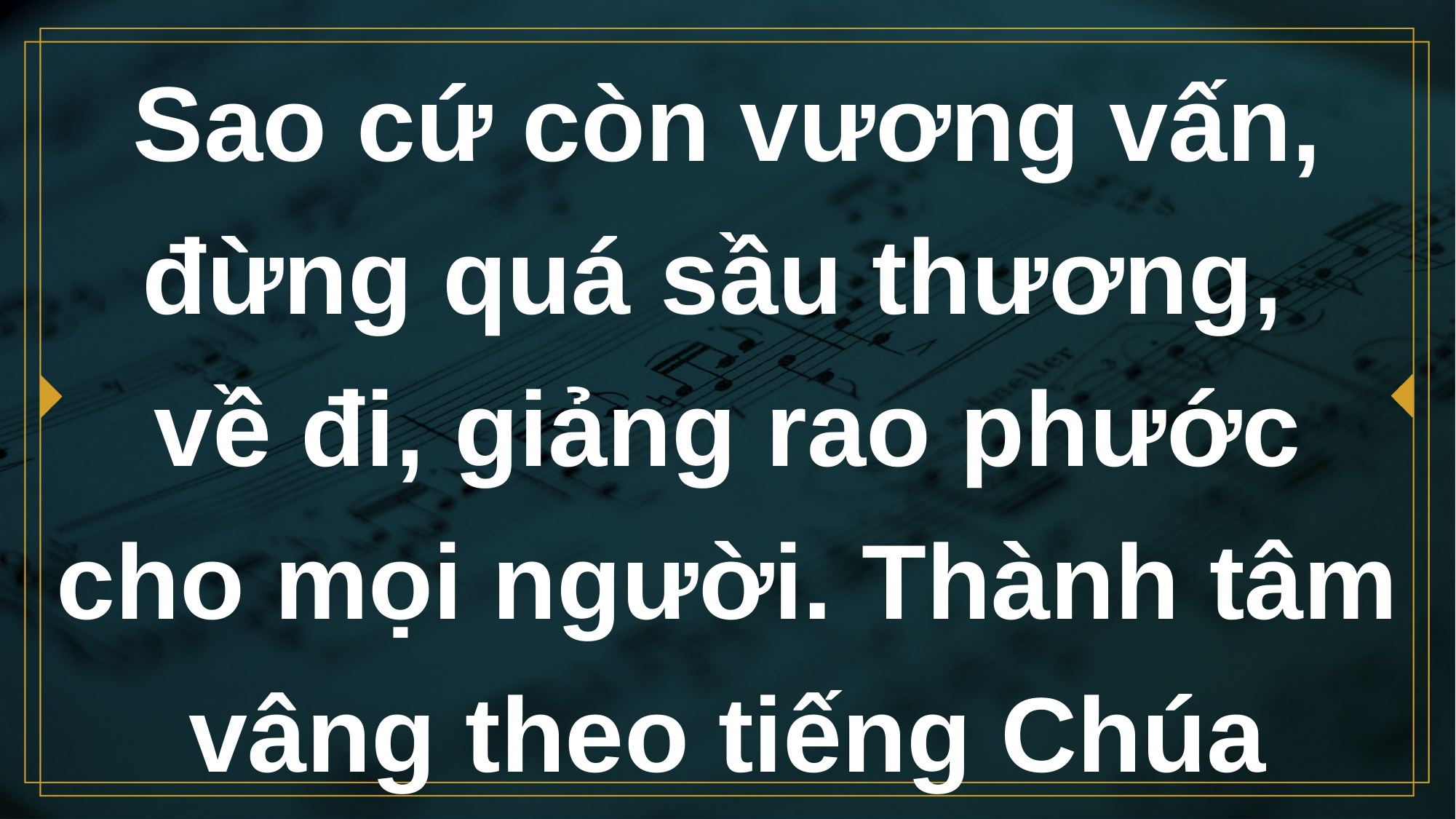

# Sao cứ còn vương vấn, đừng quá sầu thương, về đi, giảng rao phước cho mọi người. Thành tâm vâng theo tiếng Chúa